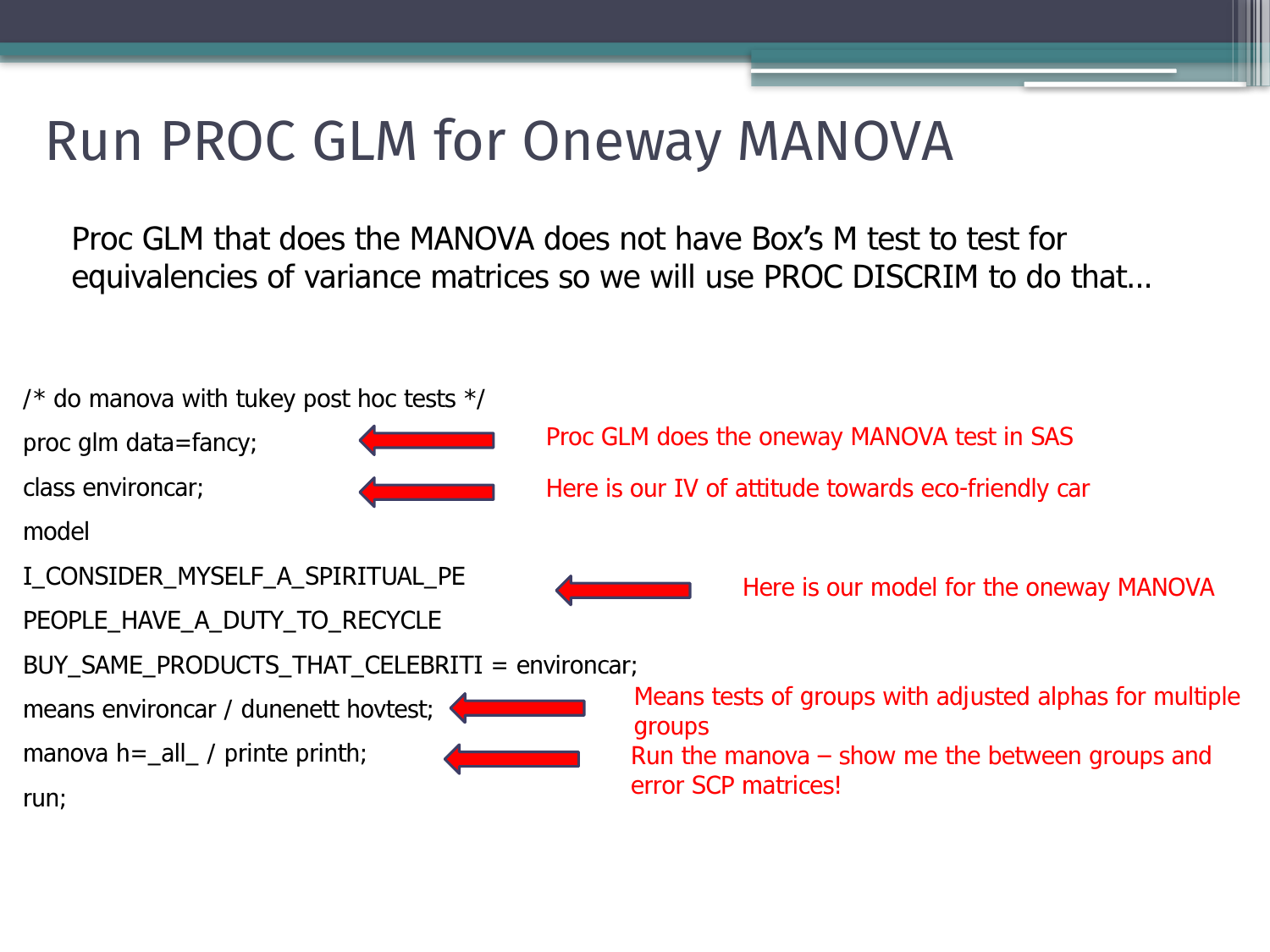

# Run PROC GLM for Oneway MANOVA

Proc GLM that does the MANOVA does not have Box’s M test to test for equivalencies of variance matrices so we will use PROC DISCRIM to do that…

/* do manova with tukey post hoc tests */
proc glm data=fancy;
class environcar;
model
I_CONSIDER_MYSELF_A_SPIRITUAL_PE
PEOPLE_HAVE_A_DUTY_TO_RECYCLE
BUY_SAME_PRODUCTS_THAT_CELEBRITI = environcar;
means environcar / dunenett hovtest;
manova h=_all_ / printe printh;
run;
Proc GLM does the oneway MANOVA test in SAS

Here is our IV of attitude towards eco-friendly car

Here is our model for the oneway MANOVA

Means tests of groups with adjusted alphas for multiple groups

Run the manova – show me the between groups and error SCP matrices!